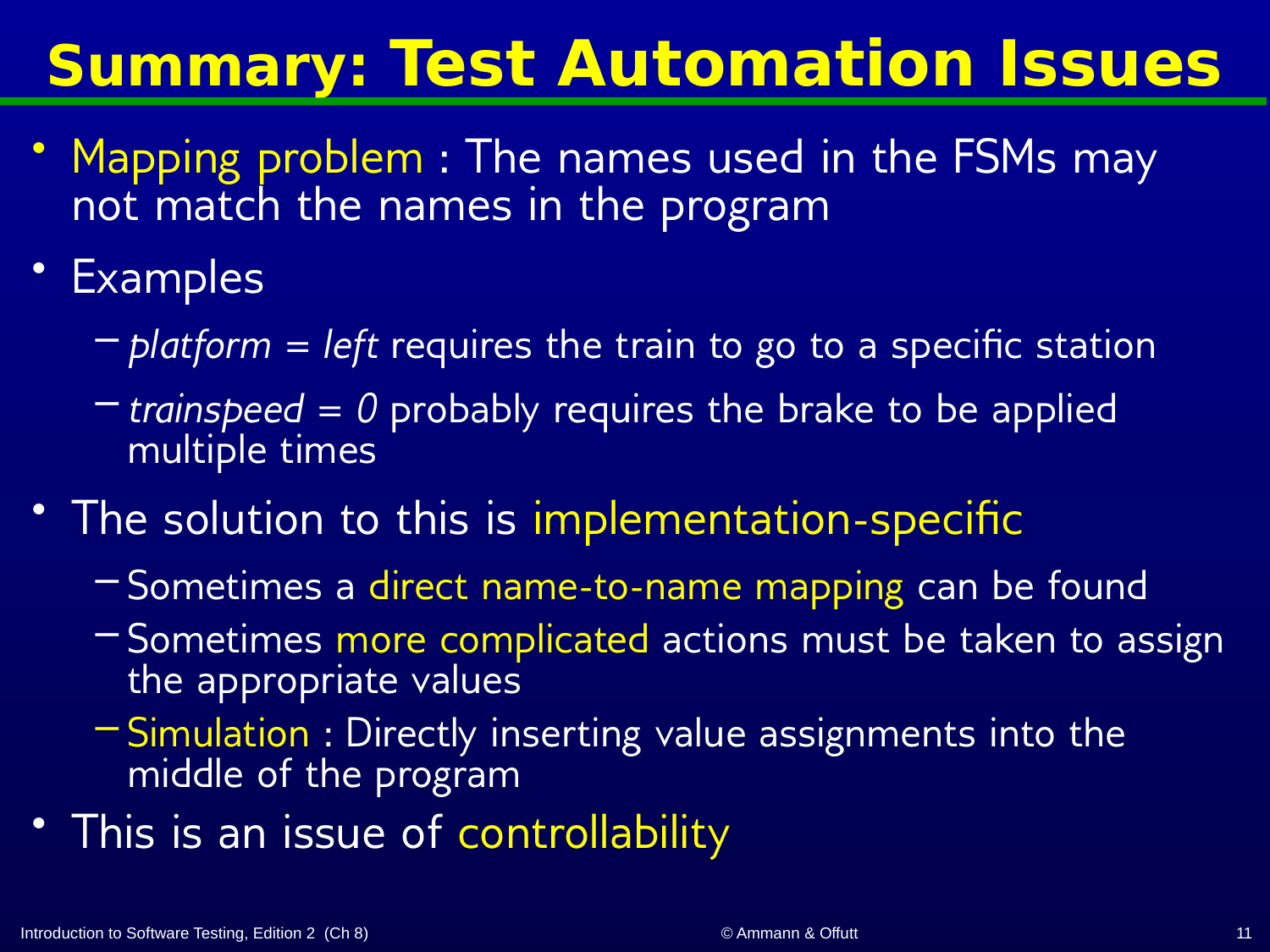

# Summary: Test Automation Issues
Mapping problem : The names used in the FSMs may not match the names in the program
Examples
platform = left requires the train to go to a specific station
trainspeed = 0 probably requires the brake to be applied multiple times
The solution to this is implementation-specific
Sometimes a direct name-to-name mapping can be found
Sometimes more complicated actions must be taken to assign the appropriate values
Simulation : Directly inserting value assignments into the middle of the program
This is an issue of controllability
11
© Ammann & Offutt
Introduction to Software Testing, Edition 2  (Ch 8)